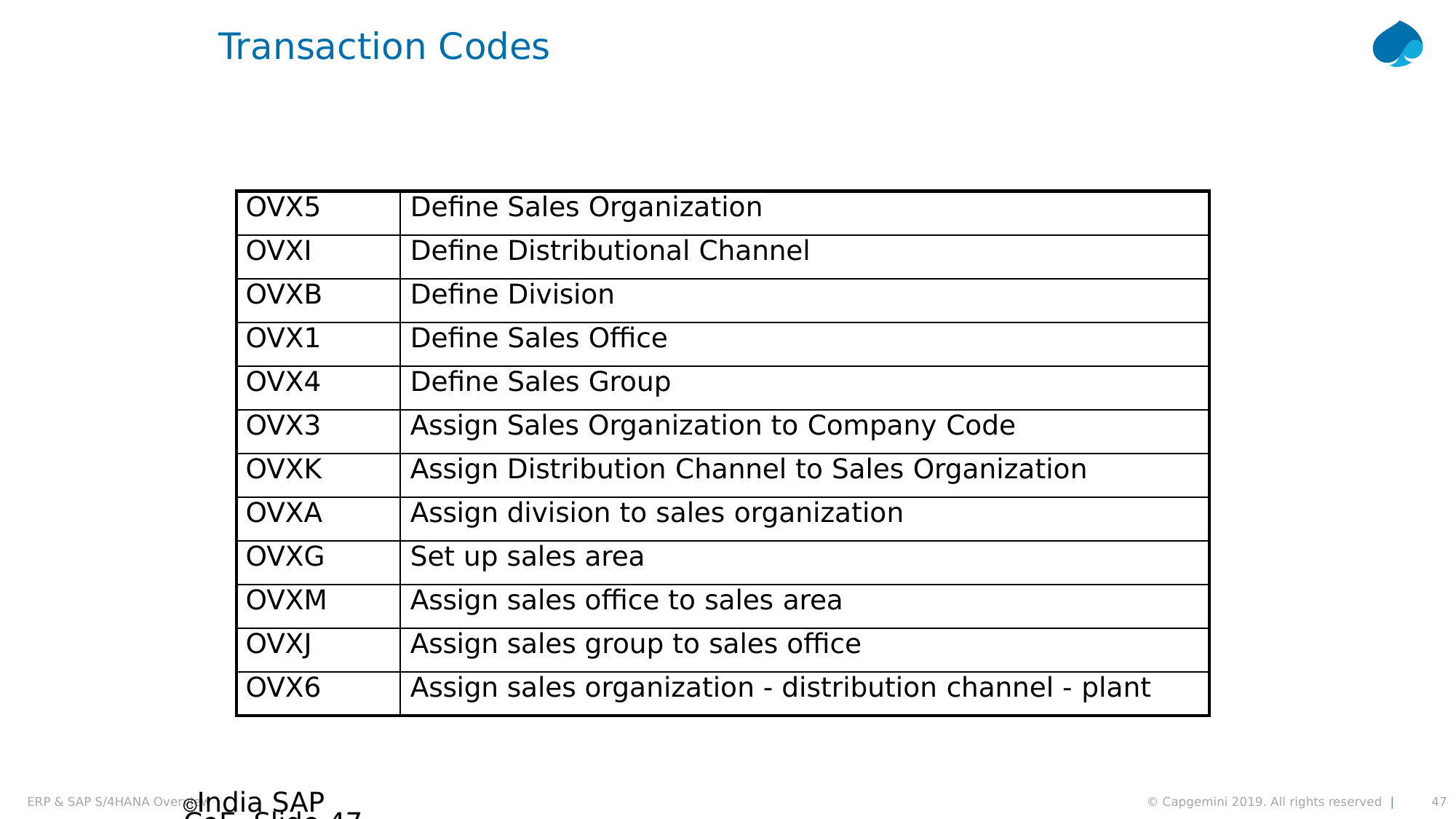

# Transaction Codes
| OVX5 | Define Sales Organization |
| --- | --- |
| OVXI | Define Distributional Channel |
| OVXB | Define Division |
| OVX1 | Define Sales Office |
| OVX4 | Define Sales Group |
| OVX3 | Assign Sales Organization to Company Code |
| OVXK | Assign Distribution Channel to Sales Organization |
| OVXA | Assign division to sales organization |
| OVXG | Set up sales area |
| OVXM | Assign sales office to sales area |
| OVXJ | Assign sales group to sales office |
| OVX6 | Assign sales organization - distribution channel - plant |
©India SAP CoE, Slide 47